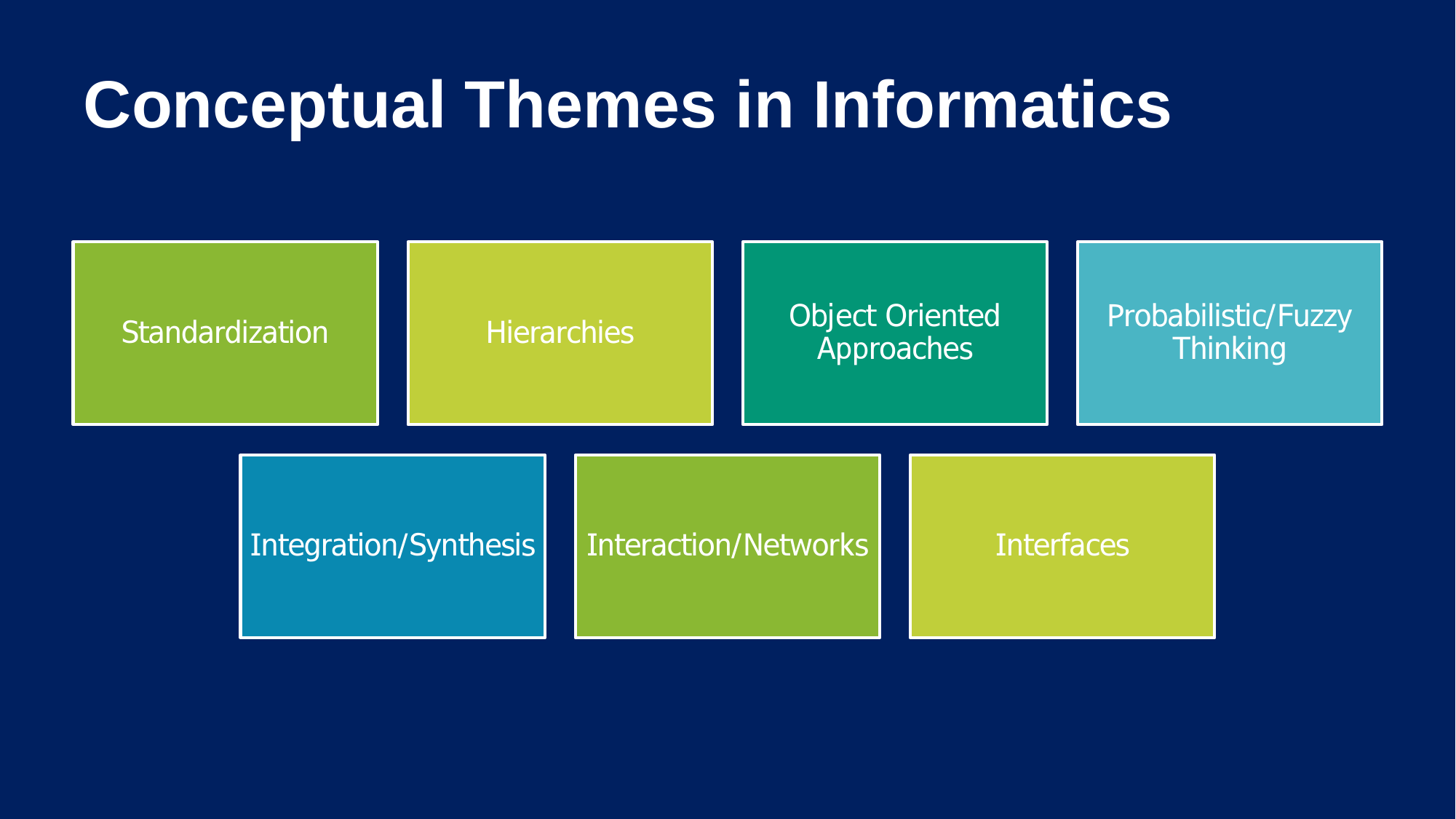

# Conceptual Themes in Informatics
Standardization
Hierarchies
Object Oriented Approaches
Probabilistic/Fuzzy Thinking
Integration/Synthesis
Interaction/Networks
Interfaces